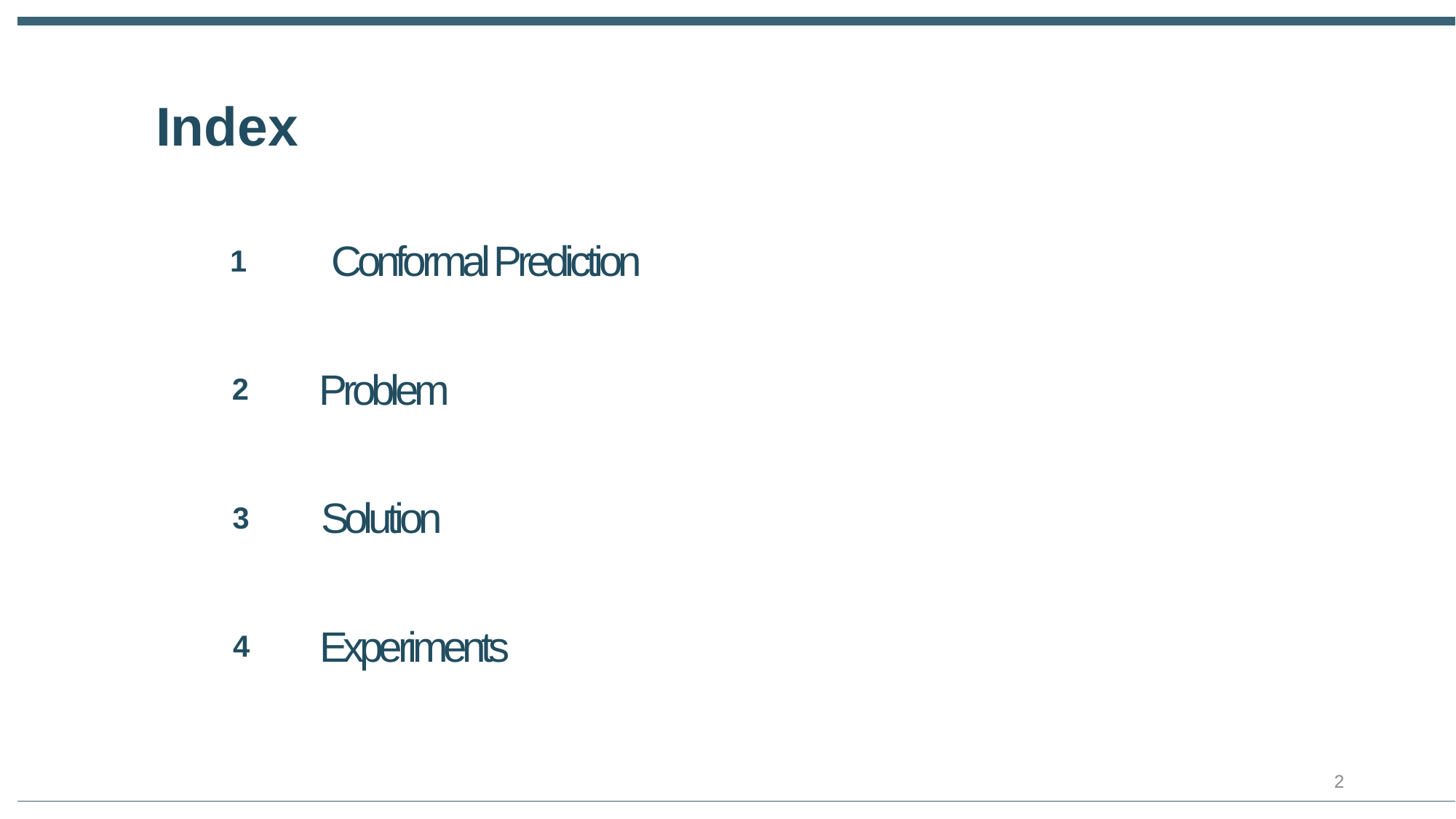

Index
Conformal Prediction
1
Problem
2
Solution
3
Experiments
4
2